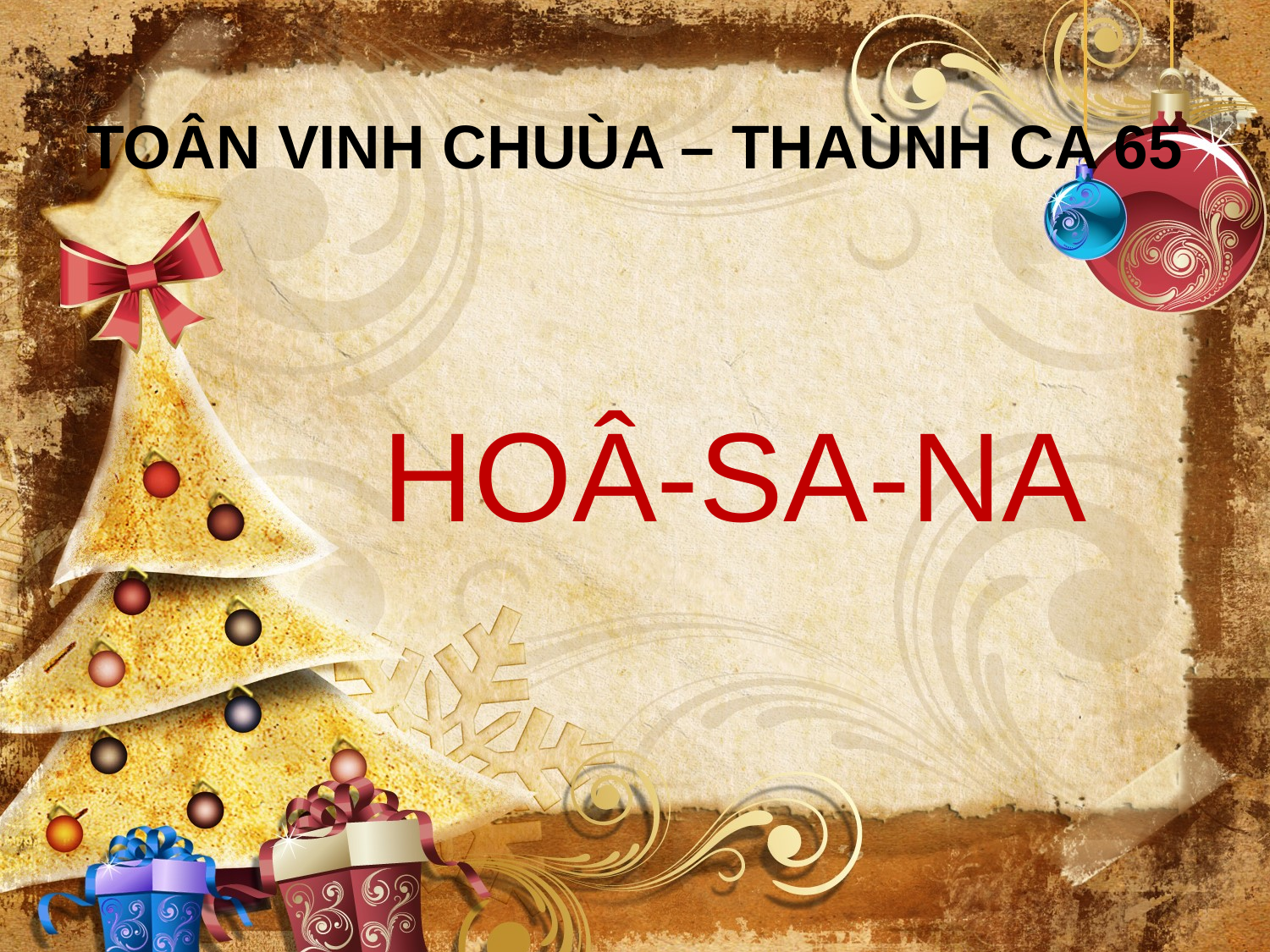

TOÂN VINH CHUÙA – THAÙNH CA 65
HOÂ-SA-NA